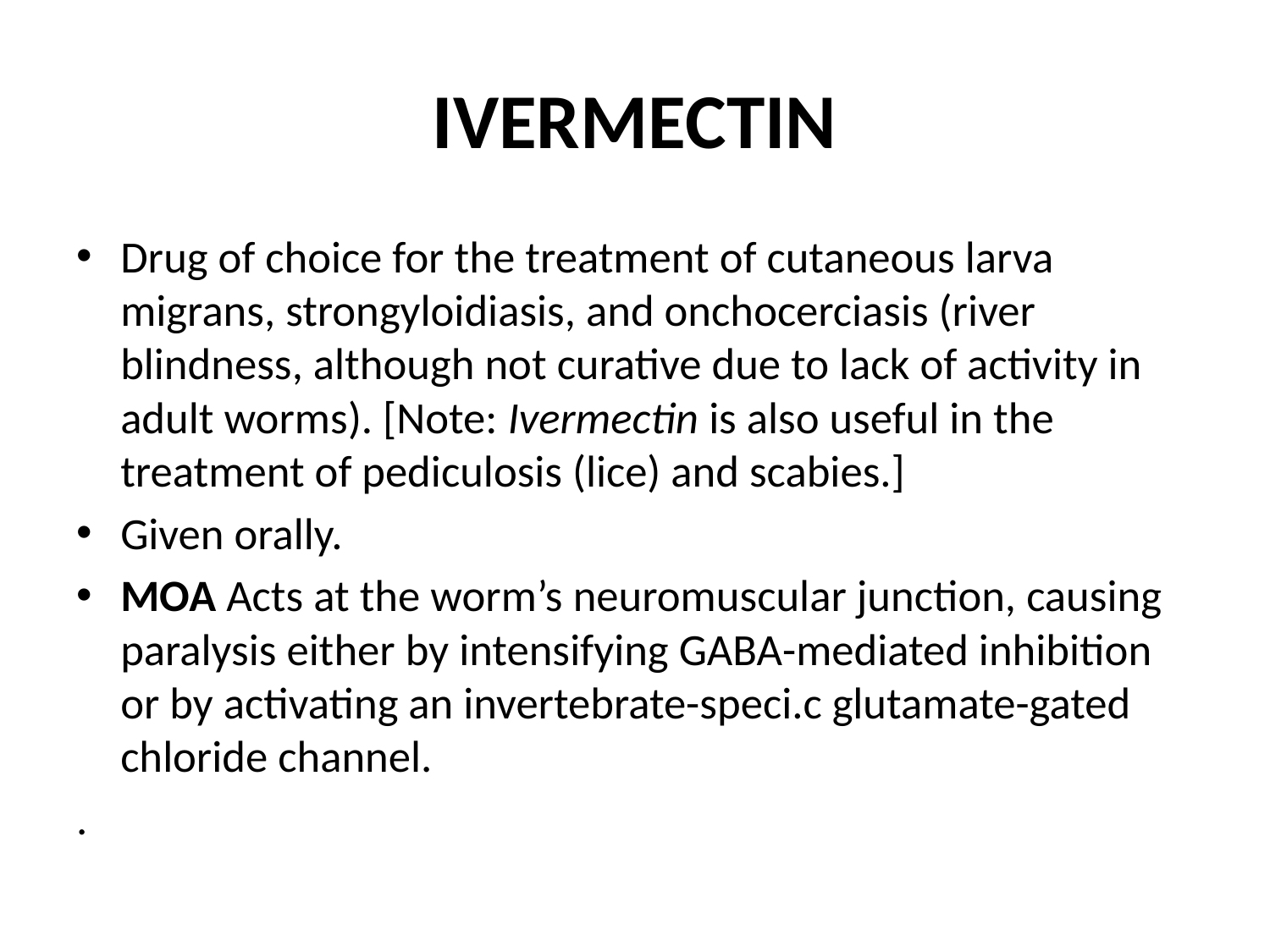

# IVERMECTIN
Drug of choice for the treatment of cutaneous larva migrans, strongyloidiasis, and onchocerciasis (river blindness, although not curative due to lack of activity in adult worms). [Note: Ivermectin is also useful in the treatment of pediculosis (lice) and scabies.]
Given orally.
MOA Acts at the worm’s neuromuscular junction, causing paralysis either by intensifying GABA-mediated inhibition or by activating an invertebrate-speci.c glutamate-gated chloride channel.
.